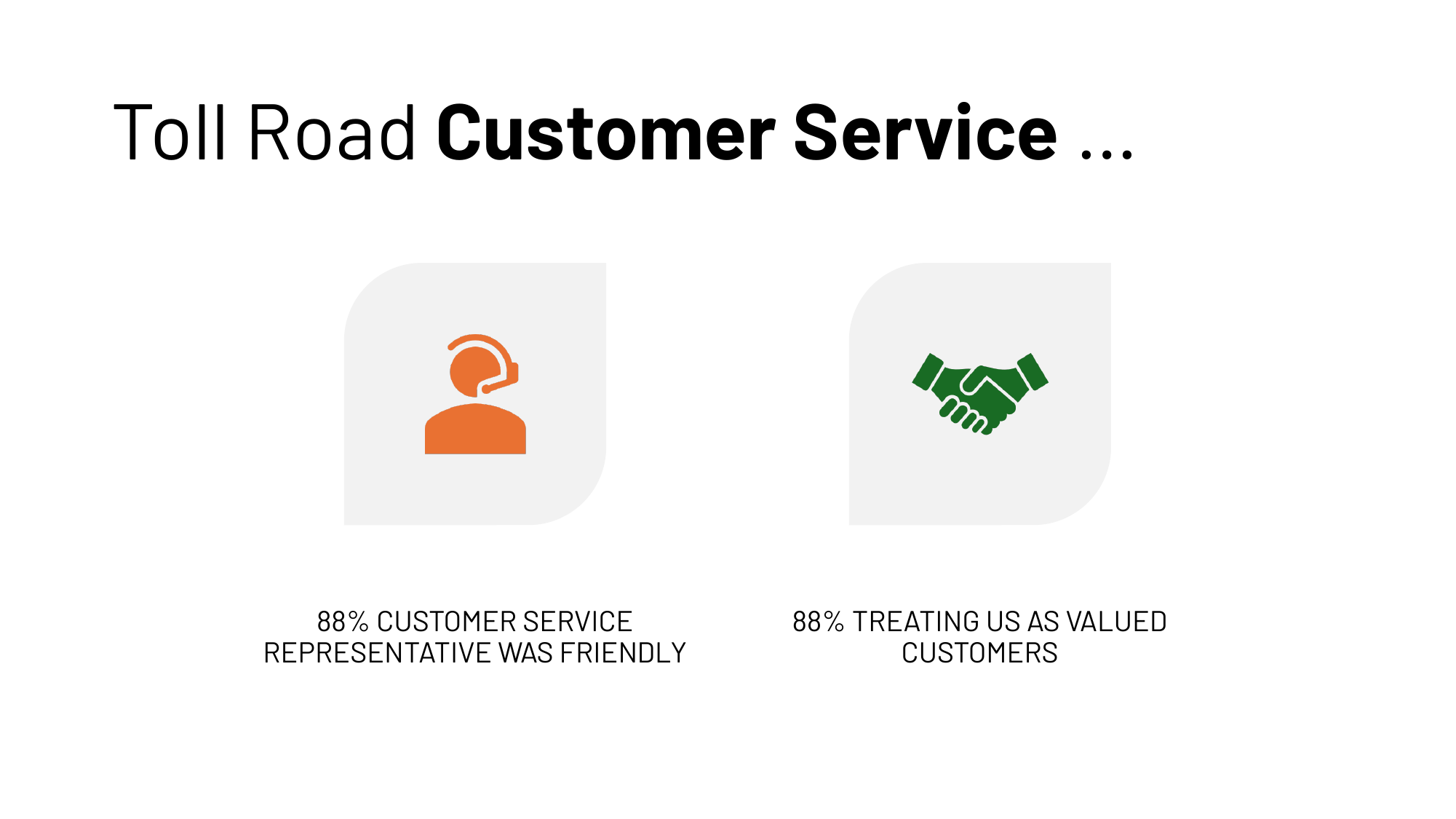

# Toll Road Customer Service …
88% Customer service representative was friendly
88% Treating us as valued customers
Erik Varga | Data Analyst | https://github.com/Erik-Varga